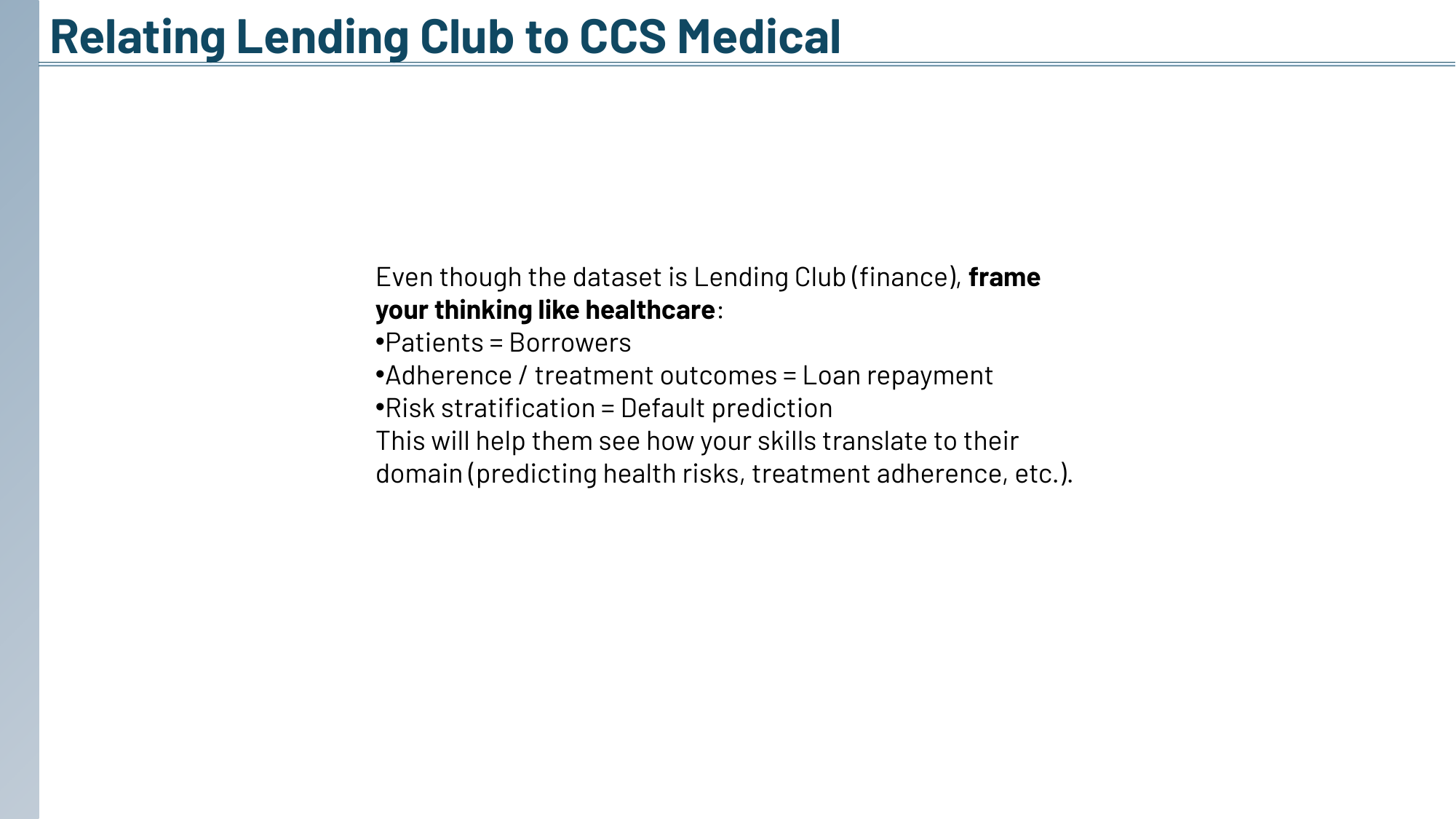

Relating Lending Club to CCS Medical
Even though the dataset is Lending Club (finance), frame your thinking like healthcare:
Patients = Borrowers
Adherence / treatment outcomes = Loan repayment
Risk stratification = Default prediction
This will help them see how your skills translate to their domain (predicting health risks, treatment adherence, etc.).